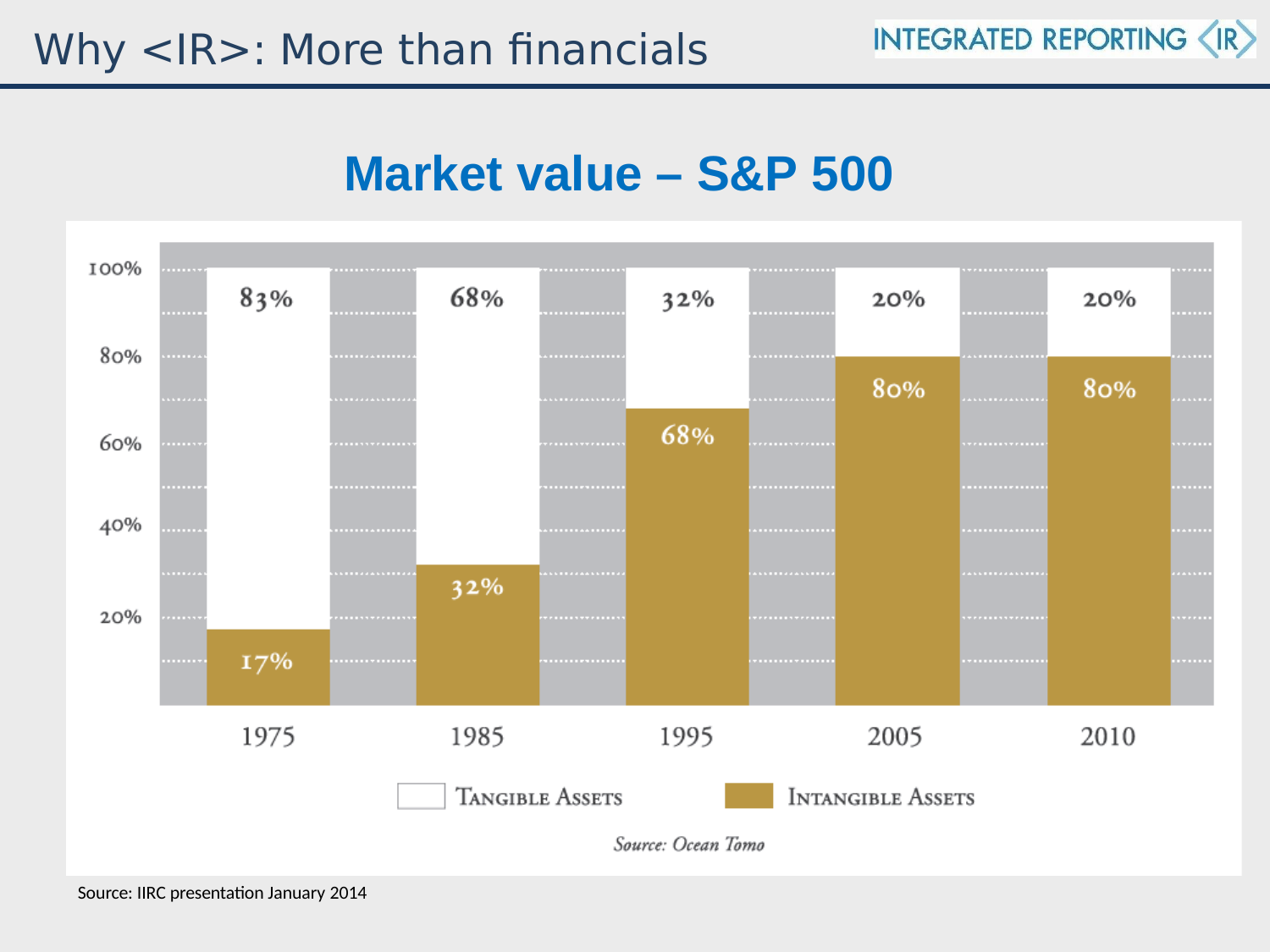

Why <IR>: More than financials
Market value – S&P 500
Source: IIRC presentation January 2014